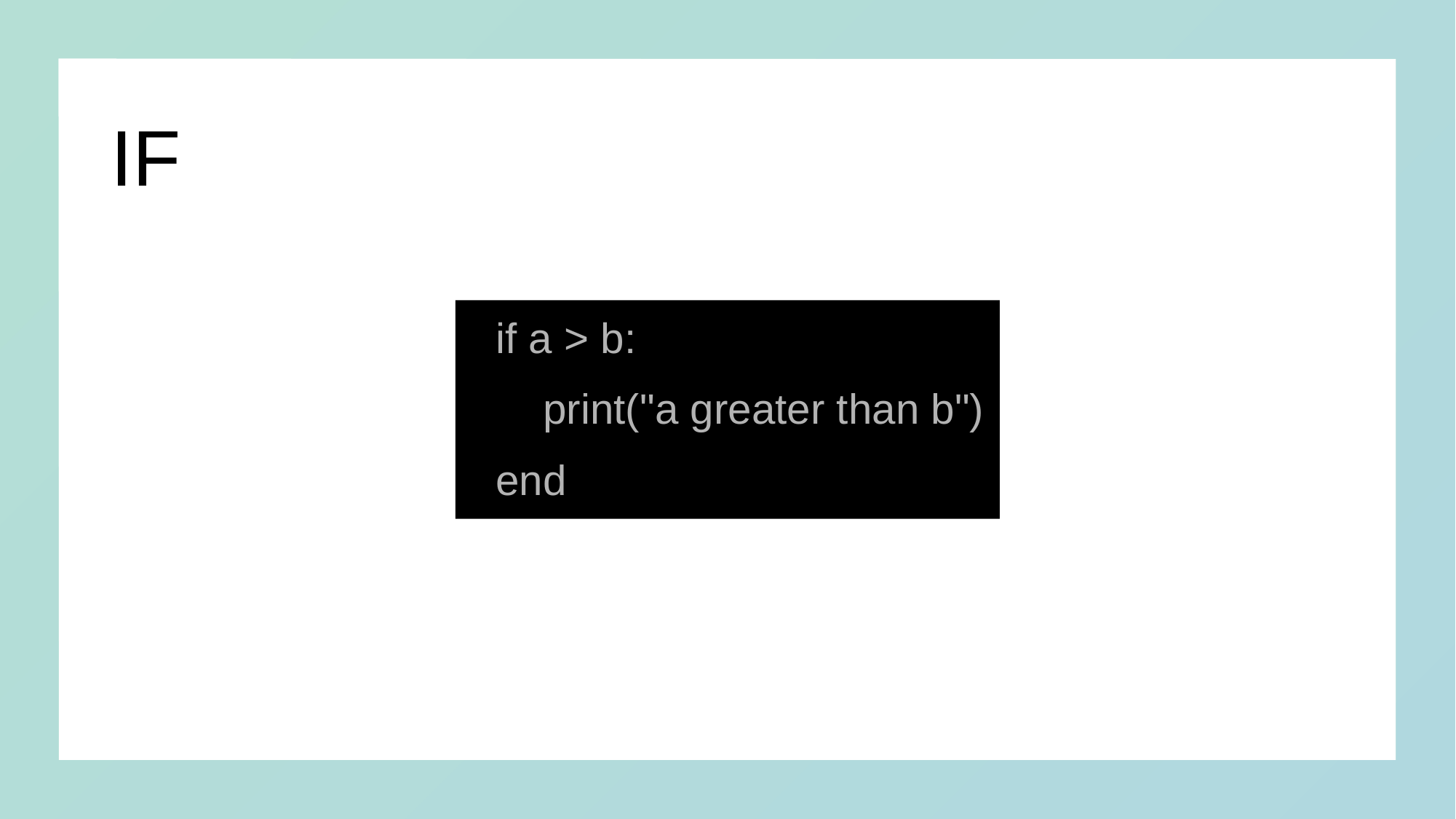

# IF
if a > b:
    print("a greater than b")
end